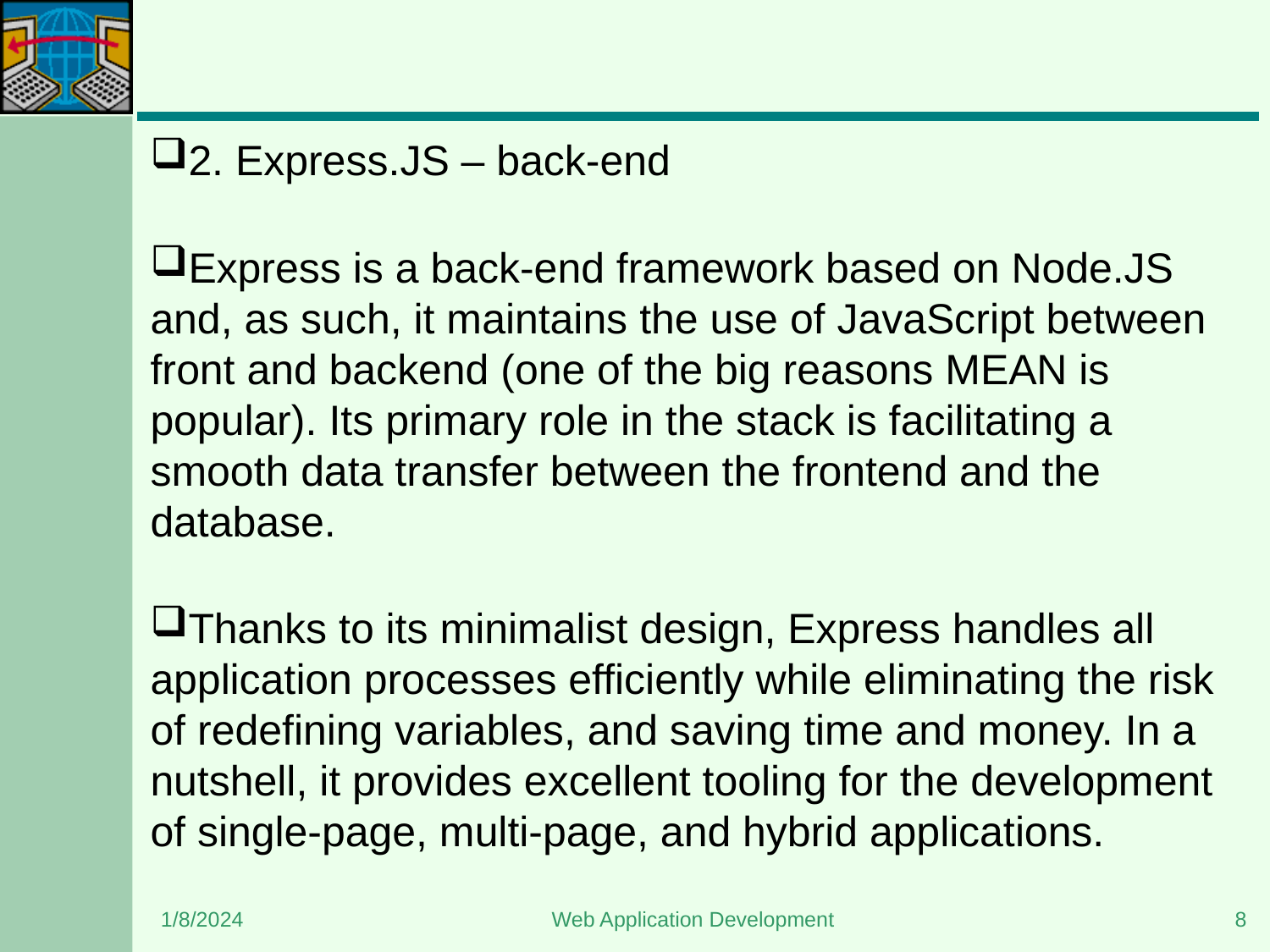

#
2. Express.JS – back-end
Express is a back-end framework based on Node.JS and, as such, it maintains the use of JavaScript between front and backend (one of the big reasons MEAN is popular). Its primary role in the stack is facilitating a smooth data transfer between the frontend and the database.
Thanks to its minimalist design, Express handles all application processes efficiently while eliminating the risk of redefining variables, and saving time and money. In a nutshell, it provides excellent tooling for the development of single-page, multi-page, and hybrid applications.

1/8/2024
Web Application Development
8